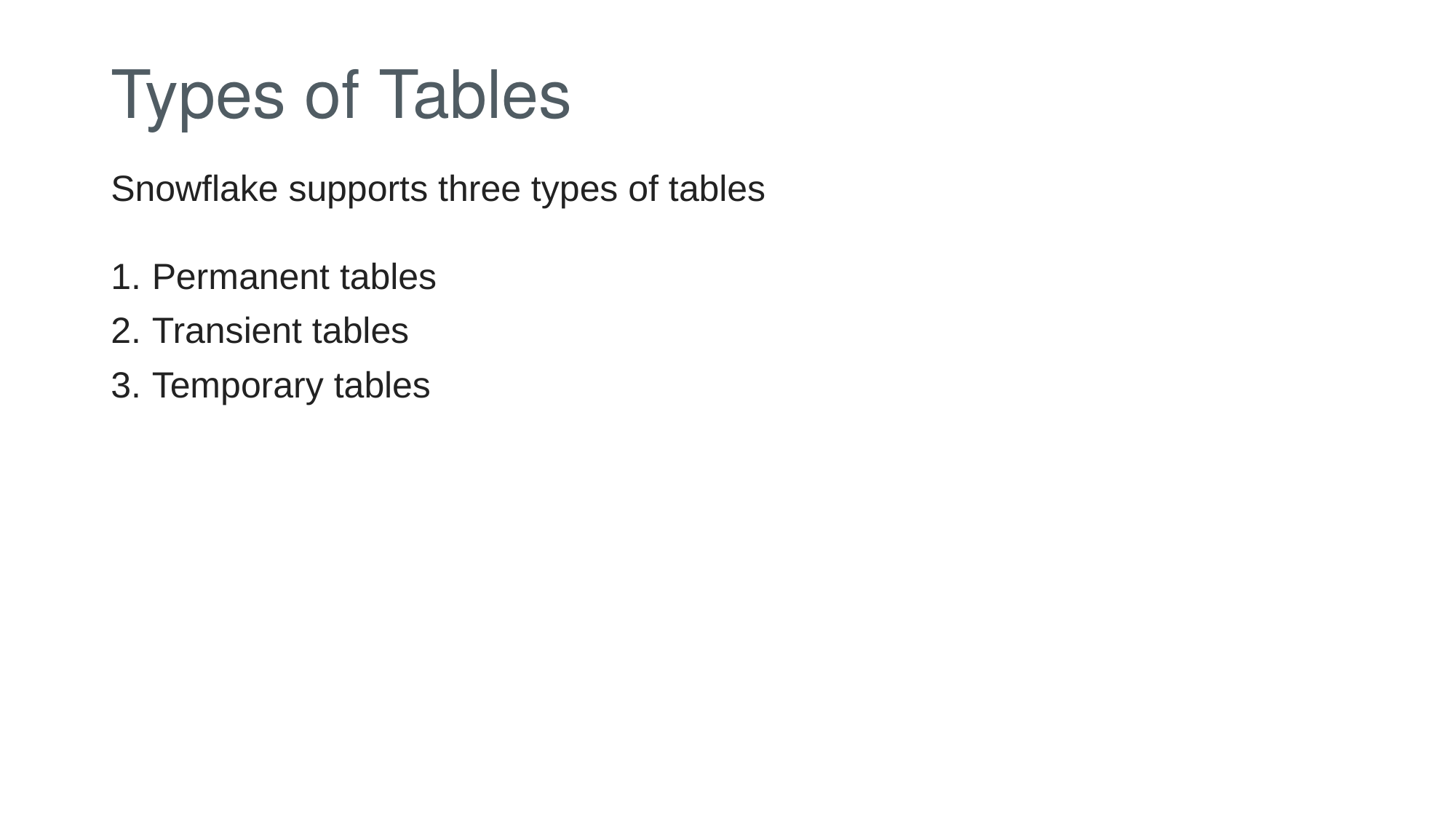

# Types of Tables
Snowflake supports three types of tables

Permanent tables
Transient tables
Temporary tables